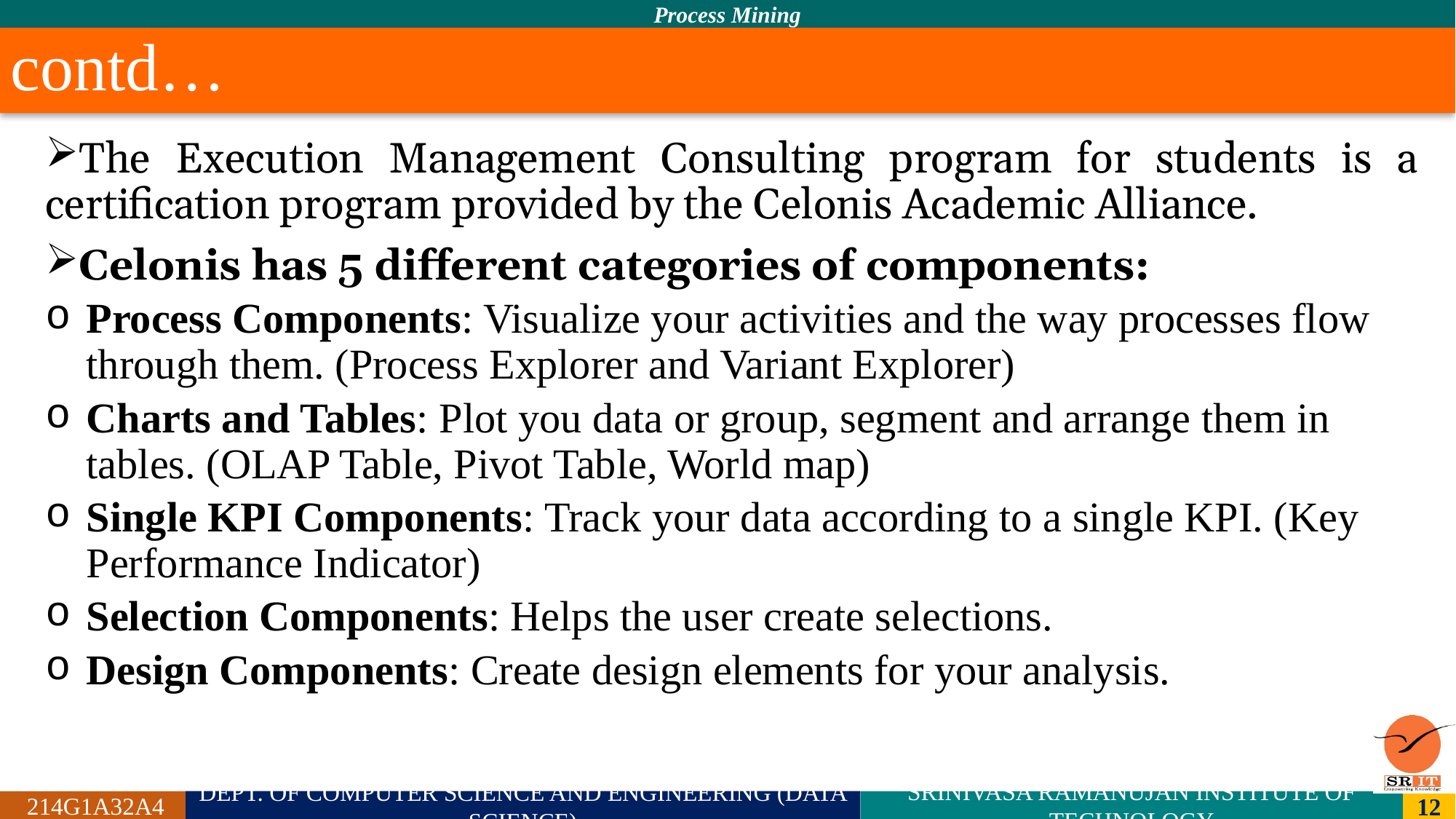

# contd…
The Execution Management Consulting program for students is a certification program provided by the Celonis Academic Alliance.
Celonis has 5 different categories of components:
Process Components: Visualize your activities and the way processes flow through them. (Process Explorer and Variant Explorer)
Charts and Tables: Plot you data or group, segment and arrange them in tables. (OLAP Table, Pivot Table, World map)
Single KPI Components: Track your data according to a single KPI. (Key Performance Indicator)
Selection Components: Helps the user create selections.
Design Components: Create design elements for your analysis.